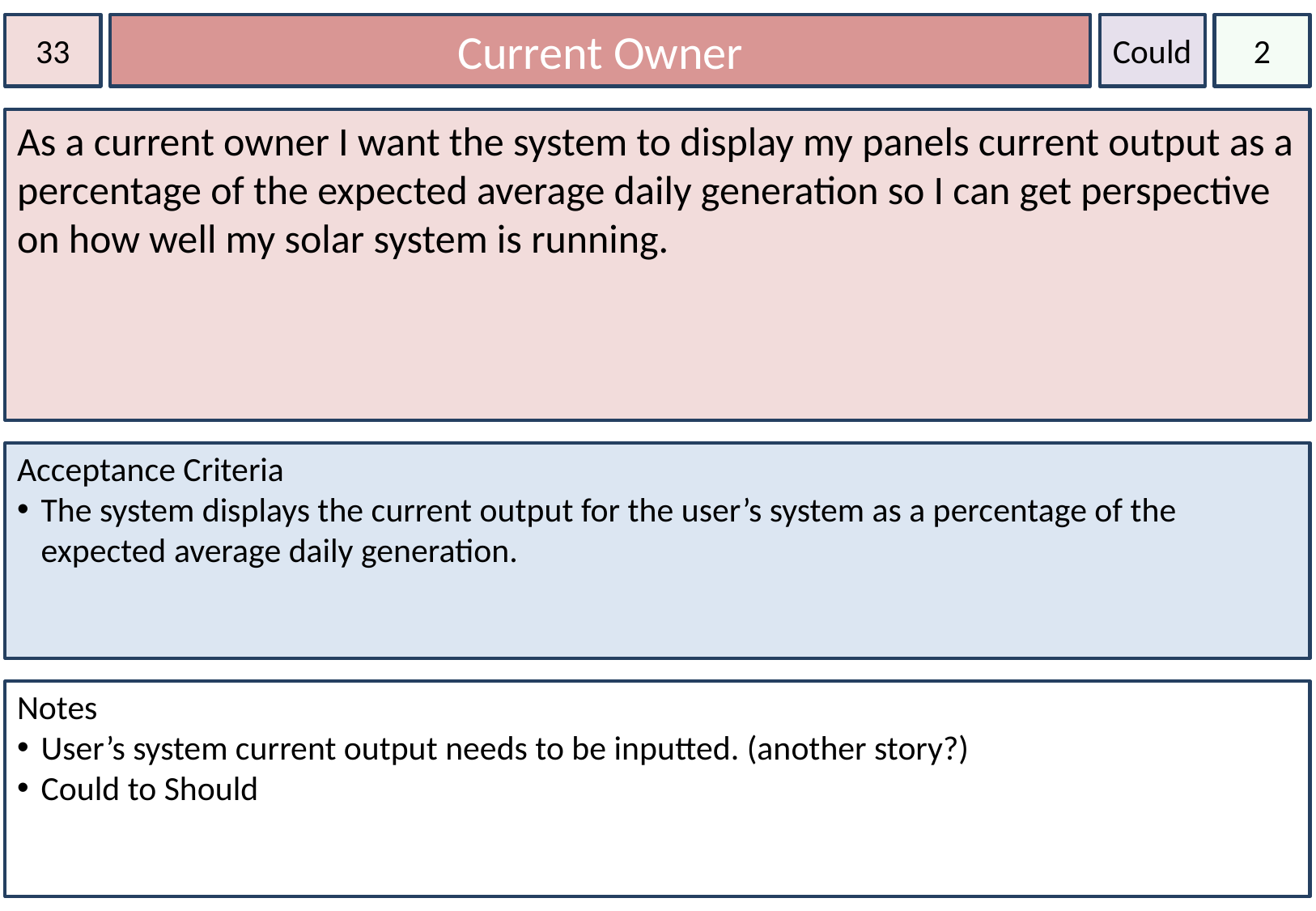

33
Current Owner
Could
2
As a current owner I want the system to display my panels current output as a percentage of the expected average daily generation so I can get perspective on how well my solar system is running.
Acceptance Criteria
The system displays the current output for the user’s system as a percentage of the expected average daily generation.
Notes
User’s system current output needs to be inputted. (another story?)
Could to Should